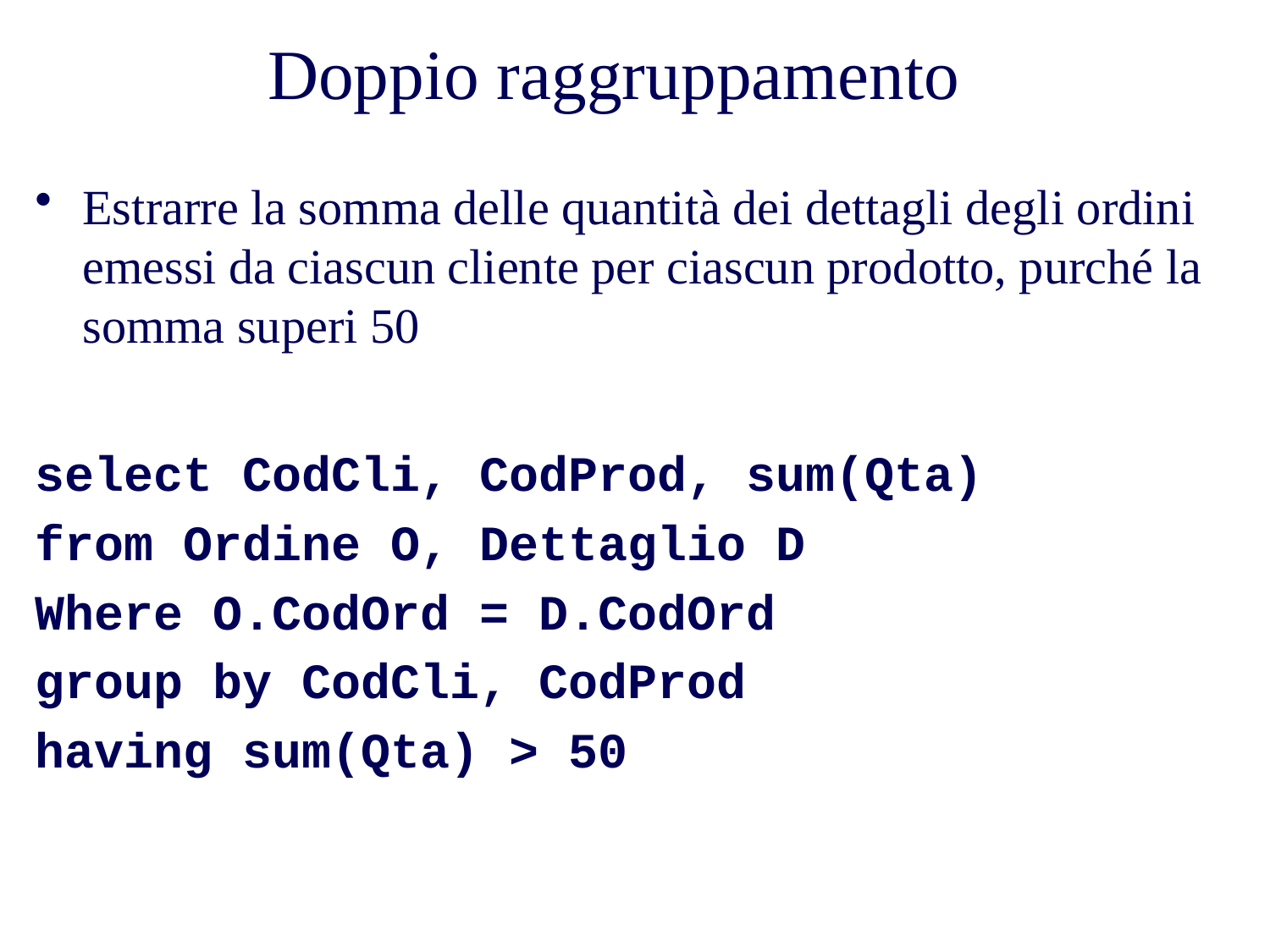

# Doppio raggruppamento
Estrarre la somma delle quantità dei dettagli degli ordini emessi da ciascun cliente per ciascun prodotto, purché la somma superi 50

select CodCli, CodProd, sum(Qta)
from Ordine O, Dettaglio D
Where O.CodOrd = D.CodOrd
group by CodCli, CodProd
having sum(Qta) > 50